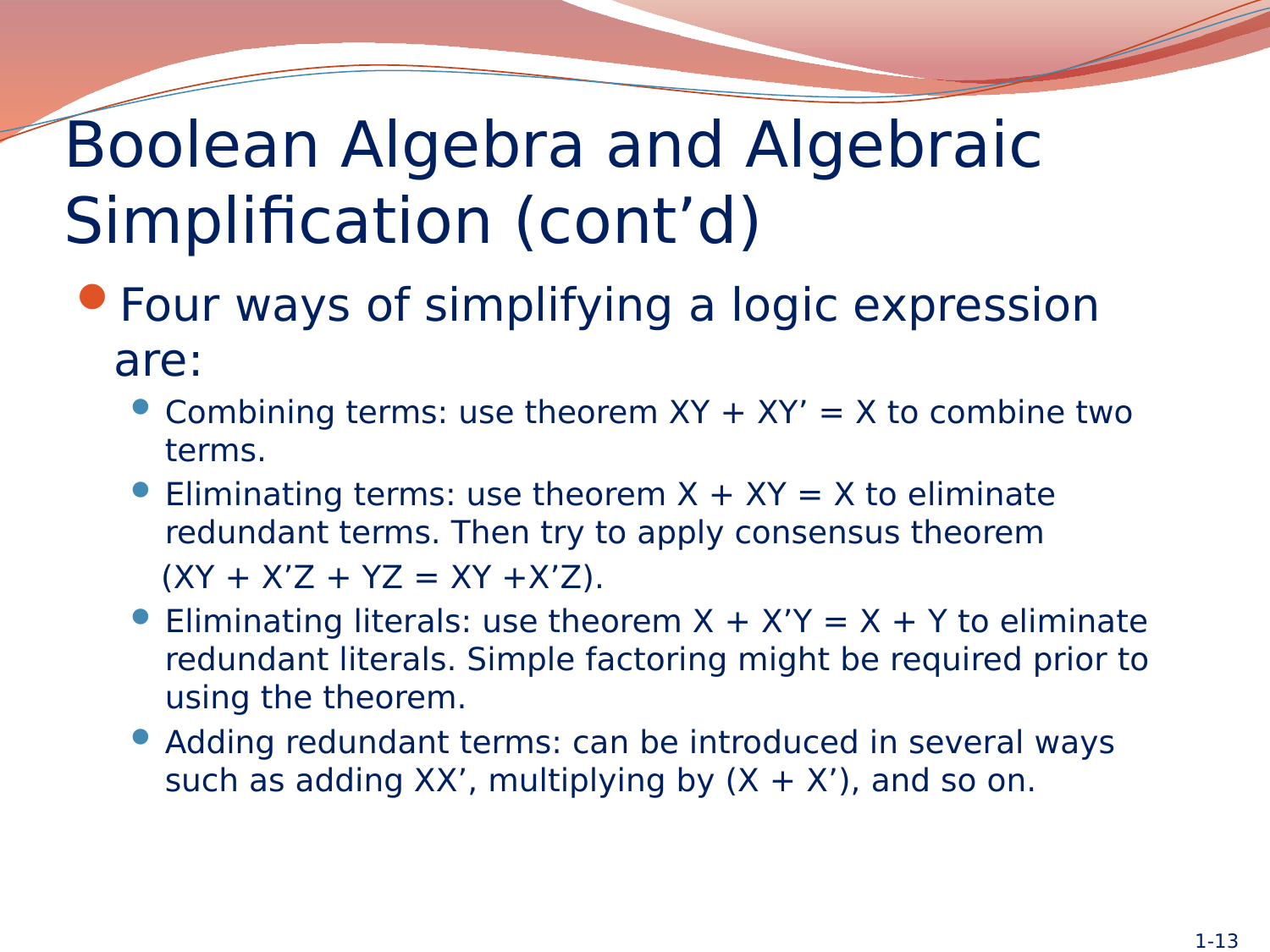

# Boolean Algebra and Algebraic Simplification (cont’d)
Four ways of simplifying a logic expression are:
Combining terms: use theorem XY + XY’ = X to combine two terms.
Eliminating terms: use theorem X + XY = X to eliminate redundant terms. Then try to apply consensus theorem
   (XY + X’Z + YZ = XY +X’Z).
Eliminating literals: use theorem X + X’Y = X + Y to eliminate redundant literals. Simple factoring might be required prior to using the theorem.
Adding redundant terms: can be introduced in several ways such as adding XX’, multiplying by (X + X’), and so on.
1-13